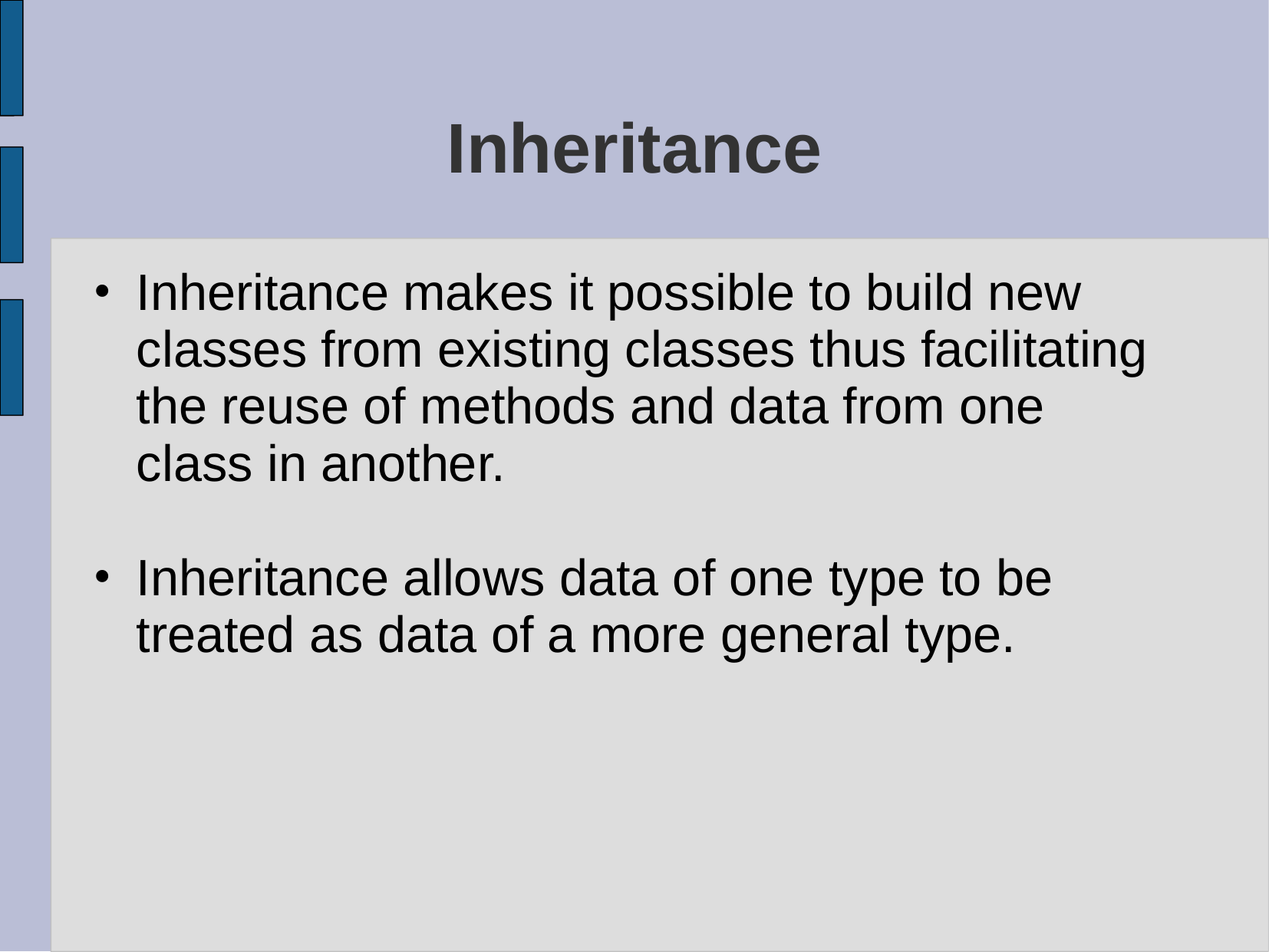

# Inheritance
Inheritance makes it possible to build new classes from existing classes thus facilitating the reuse of methods and data from one class in another.

Inheritance allows data of one type to be treated as data of a more general type.